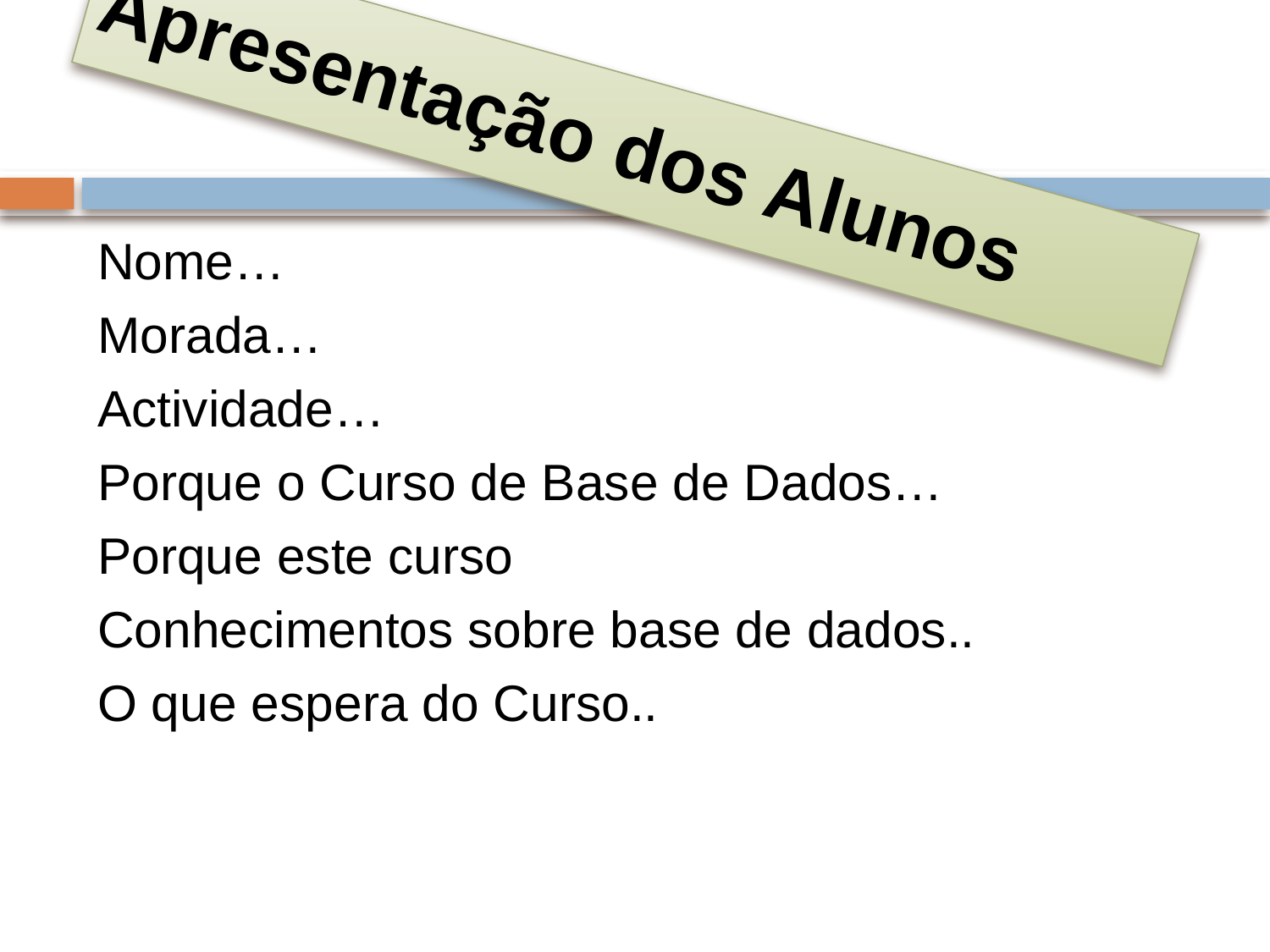

# Apresentação dos Alunos
Nome…
Morada…
Actividade…
Porque o Curso de Base de Dados…
Porque este curso
Conhecimentos sobre base de dados..
O que espera do Curso..